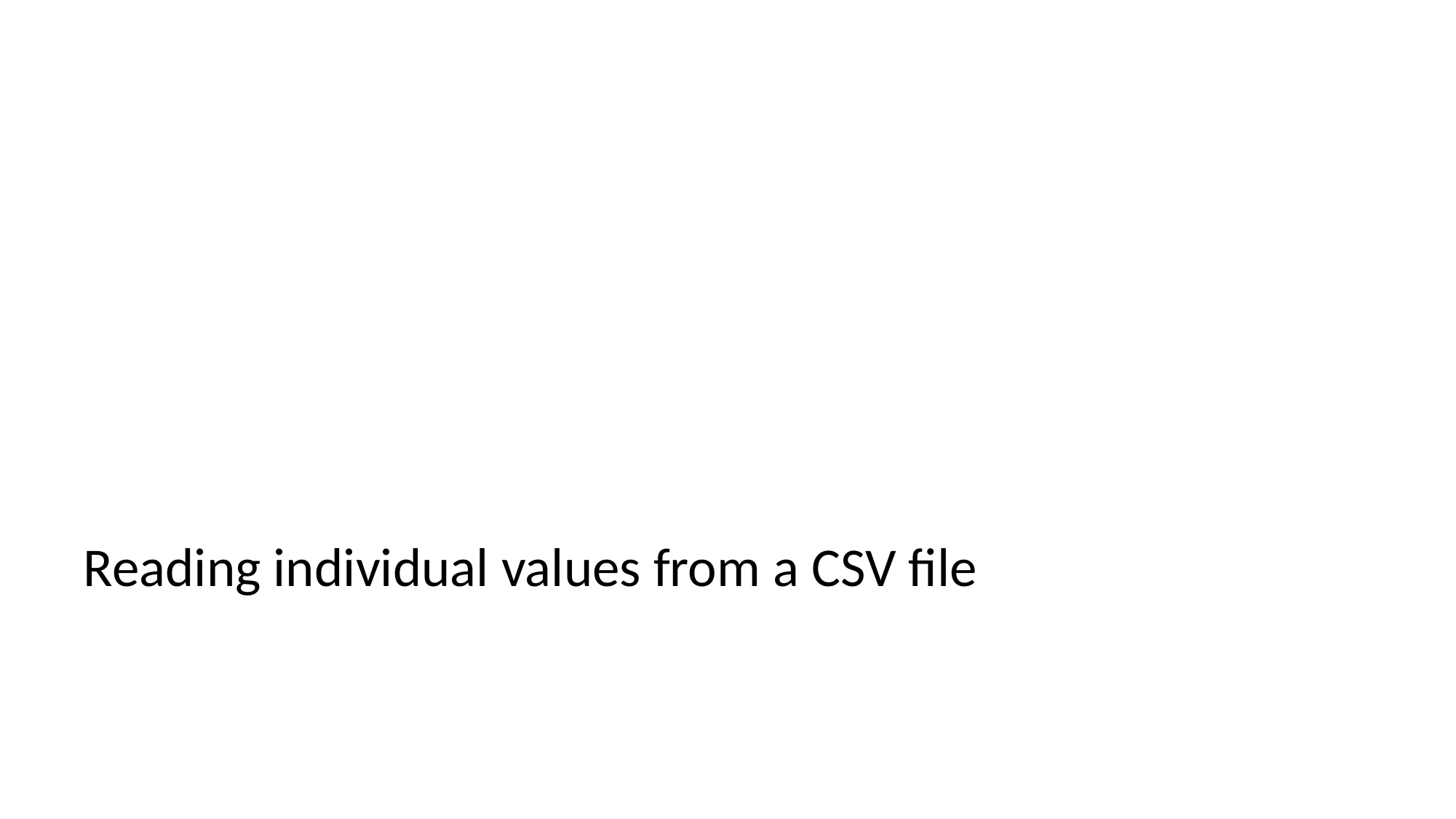

# Reading individual values from a CSV file